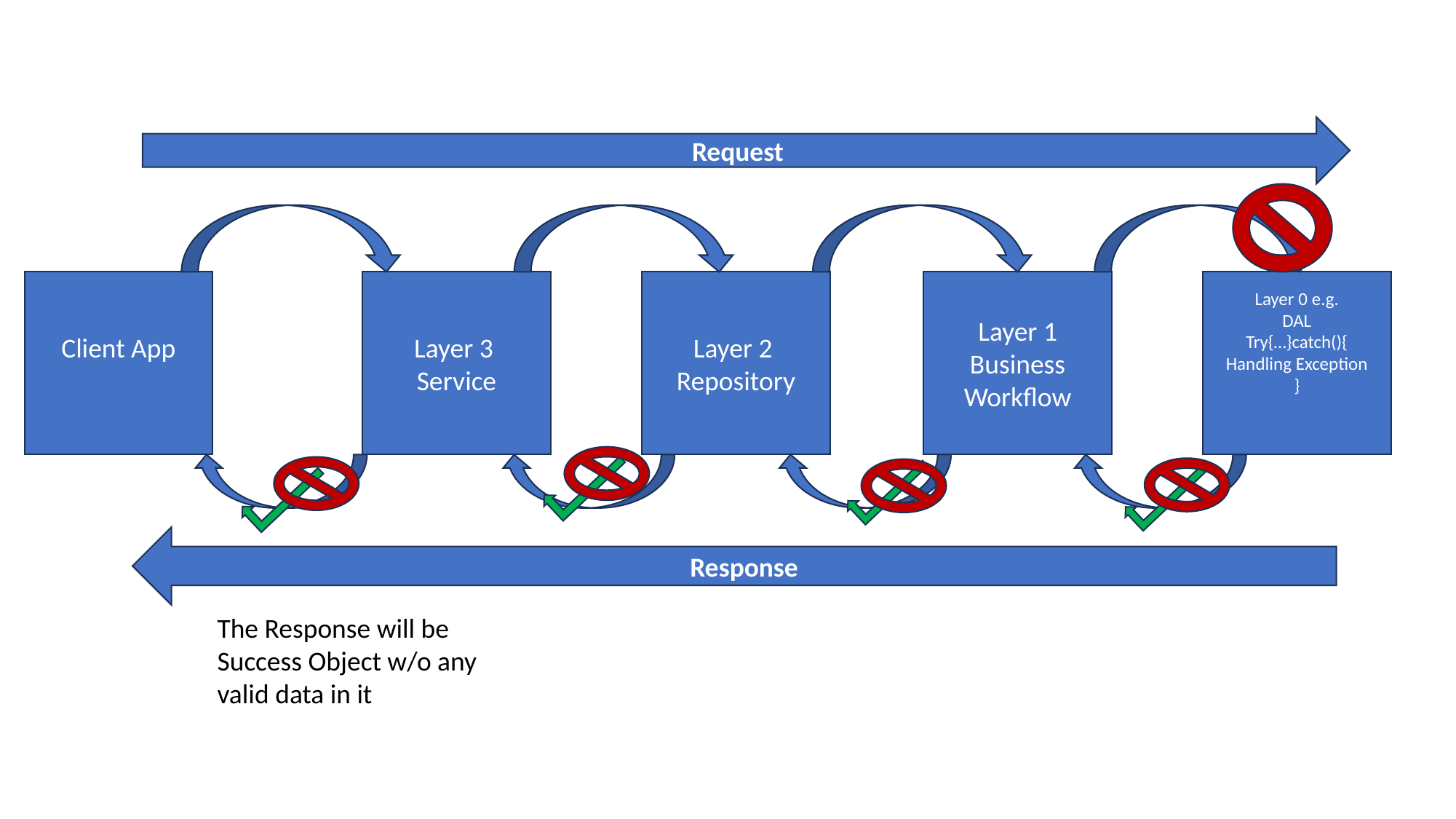

Request

Client App

Layer 3
Service
Layer 2
Repository
Layer 1
Business Workflow
Layer 0 e.g.
DAL
Try{…}catch(){
Handling Exception
}

Response
The Response will be Success Object w/o any valid data in it